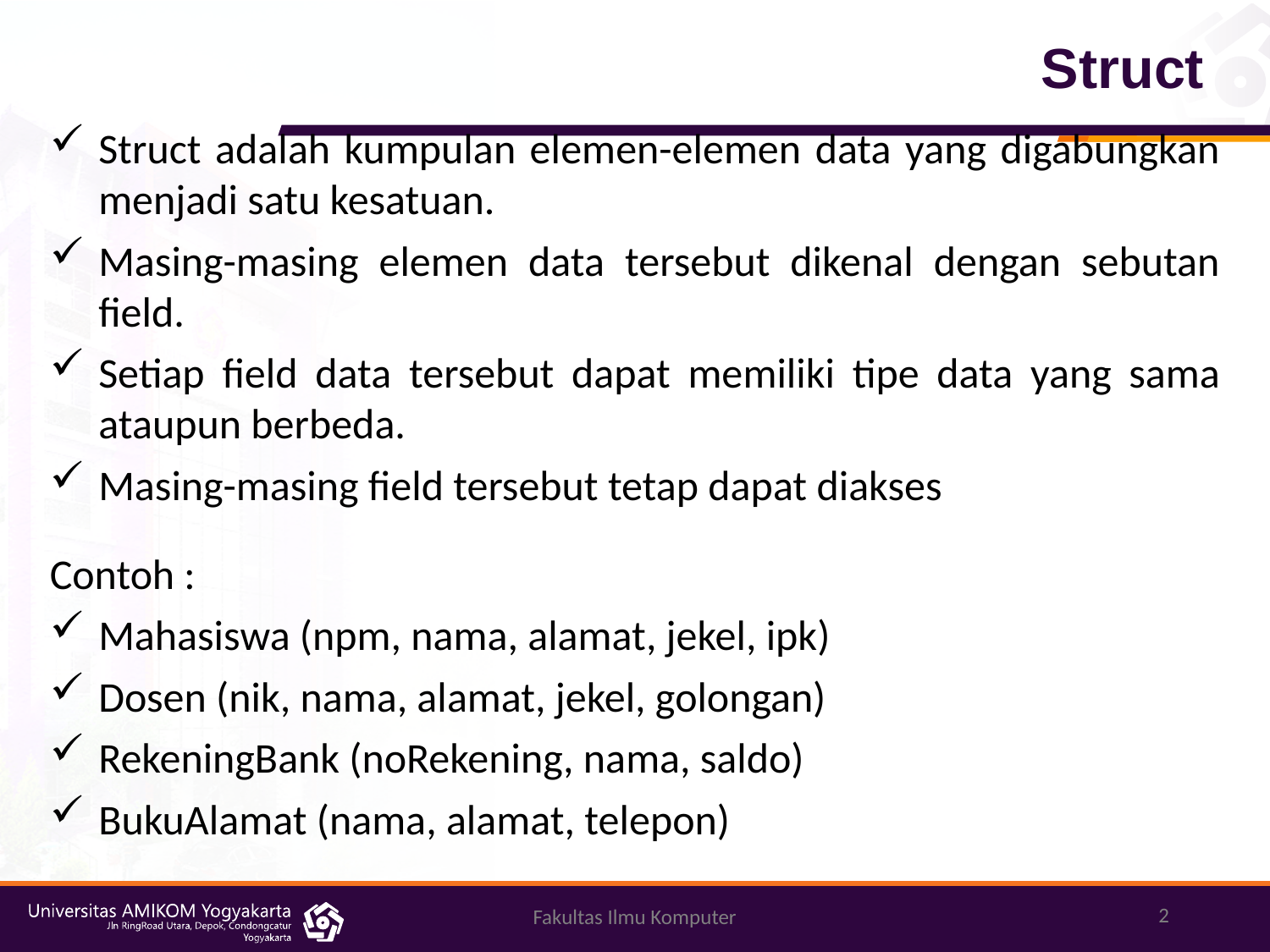

# Struct
Struct adalah kumpulan elemen-elemen data yang digabungkan menjadi satu kesatuan.
Masing-masing elemen data tersebut dikenal dengan sebutan field.
Setiap field data tersebut dapat memiliki tipe data yang sama ataupun berbeda.
Masing-masing field tersebut tetap dapat diakses
Contoh :
Mahasiswa (npm, nama, alamat, jekel, ipk)
Dosen (nik, nama, alamat, jekel, golongan)
RekeningBank (noRekening, nama, saldo)
BukuAlamat (nama, alamat, telepon)
2
Fakultas Ilmu Komputer